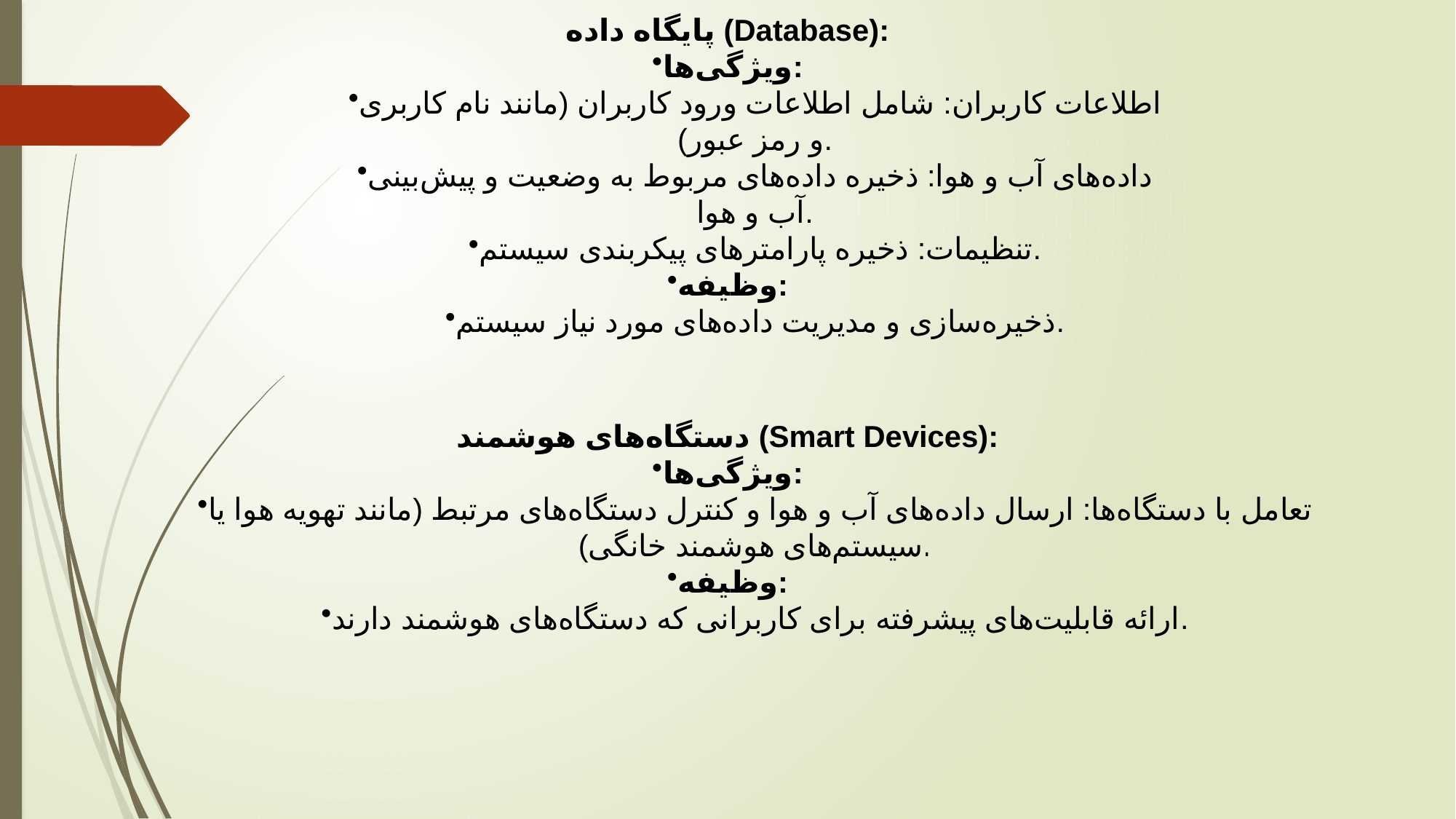

# پایگاه داده (Database):
ویژگی‌ها:
اطلاعات کاربران: شامل اطلاعات ورود کاربران (مانند نام کاربری و رمز عبور).
داده‌های آب و هوا: ذخیره داده‌های مربوط به وضعیت و پیش‌بینی آب و هوا.
تنظیمات: ذخیره پارامترهای پیکربندی سیستم.
وظیفه:
ذخیره‌سازی و مدیریت داده‌های مورد نیاز سیستم.

دستگاه‌های هوشمند (Smart Devices):
ویژگی‌ها:
تعامل با دستگاه‌ها: ارسال داده‌های آب و هوا و کنترل دستگاه‌های مرتبط (مانند تهویه هوا یا سیستم‌های هوشمند خانگی).
وظیفه:
ارائه قابلیت‌های پیشرفته برای کاربرانی که دستگاه‌های هوشمند دارند.